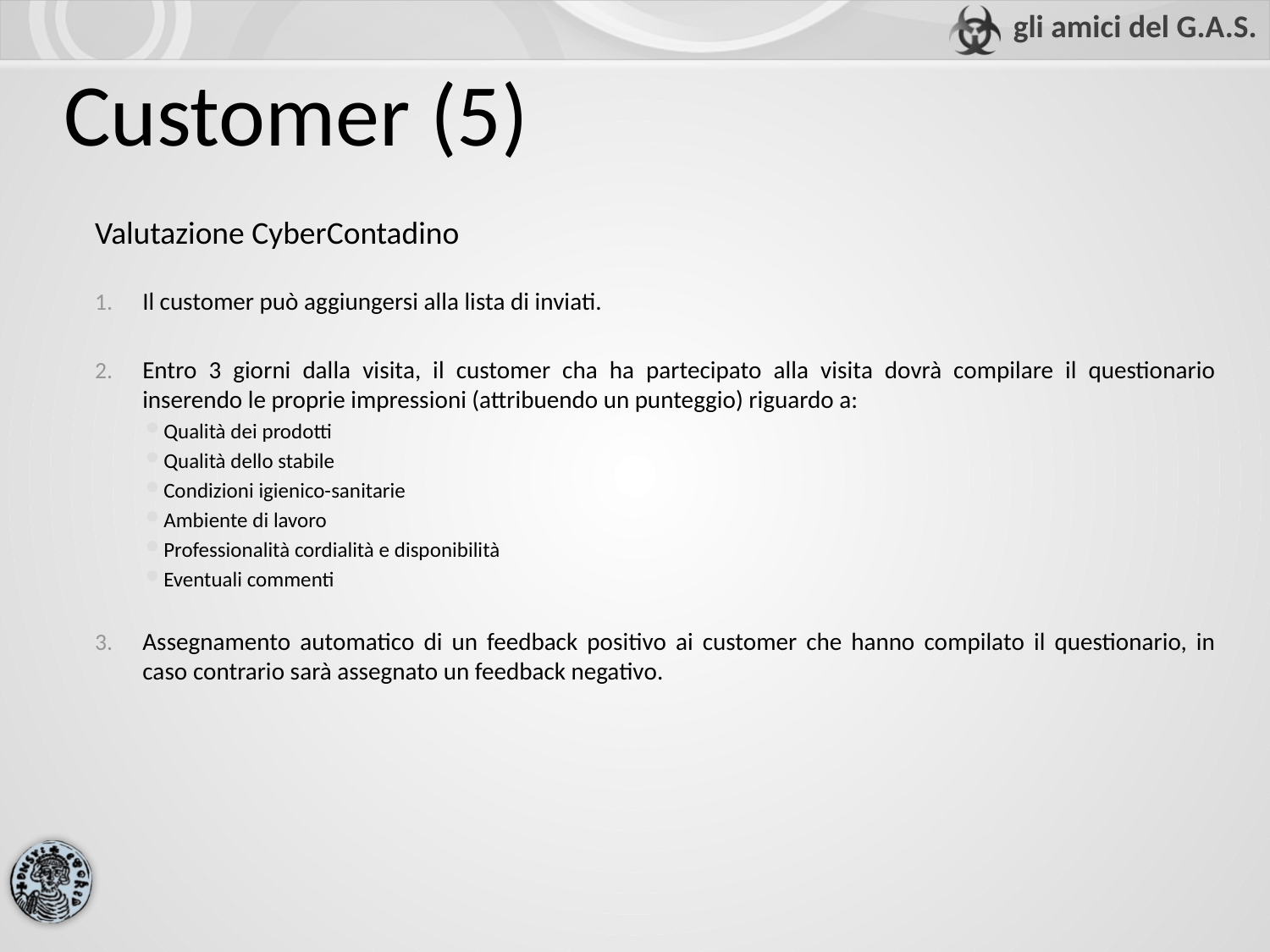

# Customer (5)

Valutazione CyberContadino

Il customer può aggiungersi alla lista di inviati.

Entro 3 giorni dalla visita, il customer cha ha partecipato alla visita dovrà compilare il questionario inserendo le proprie impressioni (attribuendo un punteggio) riguardo a:
Qualità dei prodotti
Qualità dello stabile
Condizioni igienico-sanitarie
Ambiente di lavoro
Professionalità cordialità e disponibilità
Eventuali commenti

Assegnamento automatico di un feedback positivo ai customer che hanno compilato il questionario, in caso contrario sarà assegnato un feedback negativo.